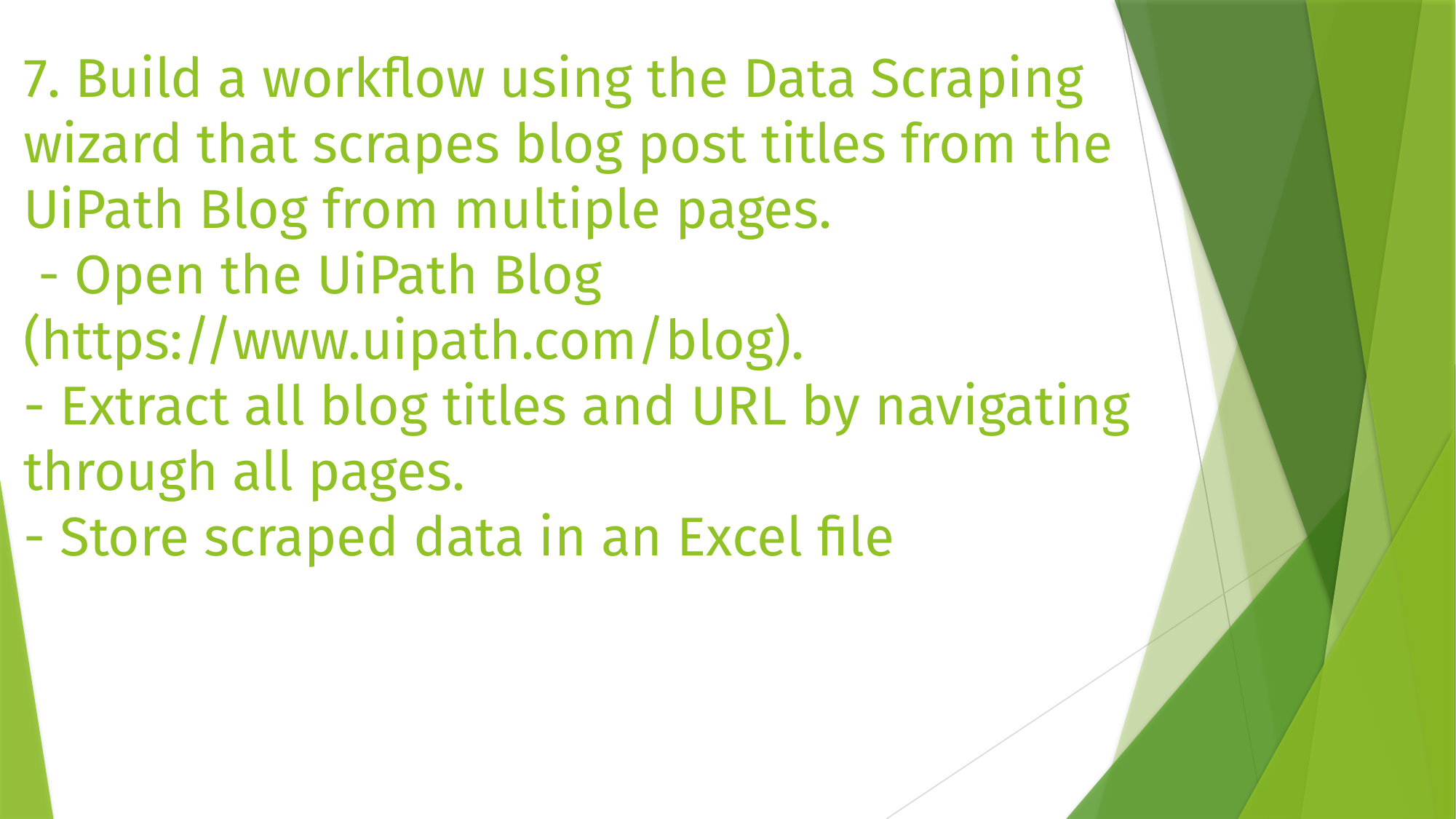

# 7. Build a workflow using the Data Scraping wizard that scrapes blog post titles from the UiPath Blog from multiple pages. - Open the UiPath Blog (https://www.uipath.com/blog). - Extract all blog titles and URL by navigating through all pages. - Store scraped data in an Excel file